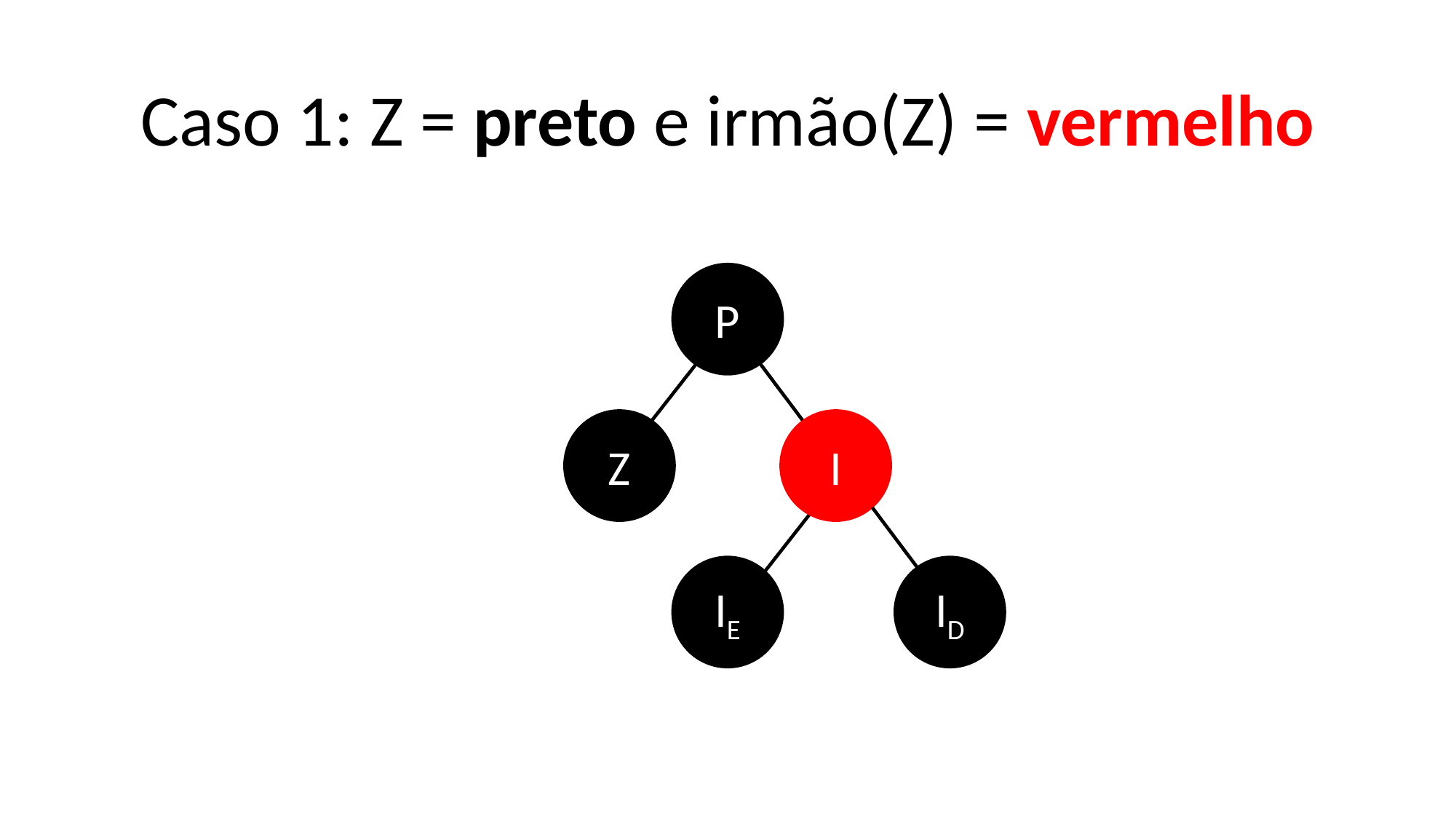

# Caso 1: Z = preto e irmão(Z) = vermelho
P
I
Z
ID
IE